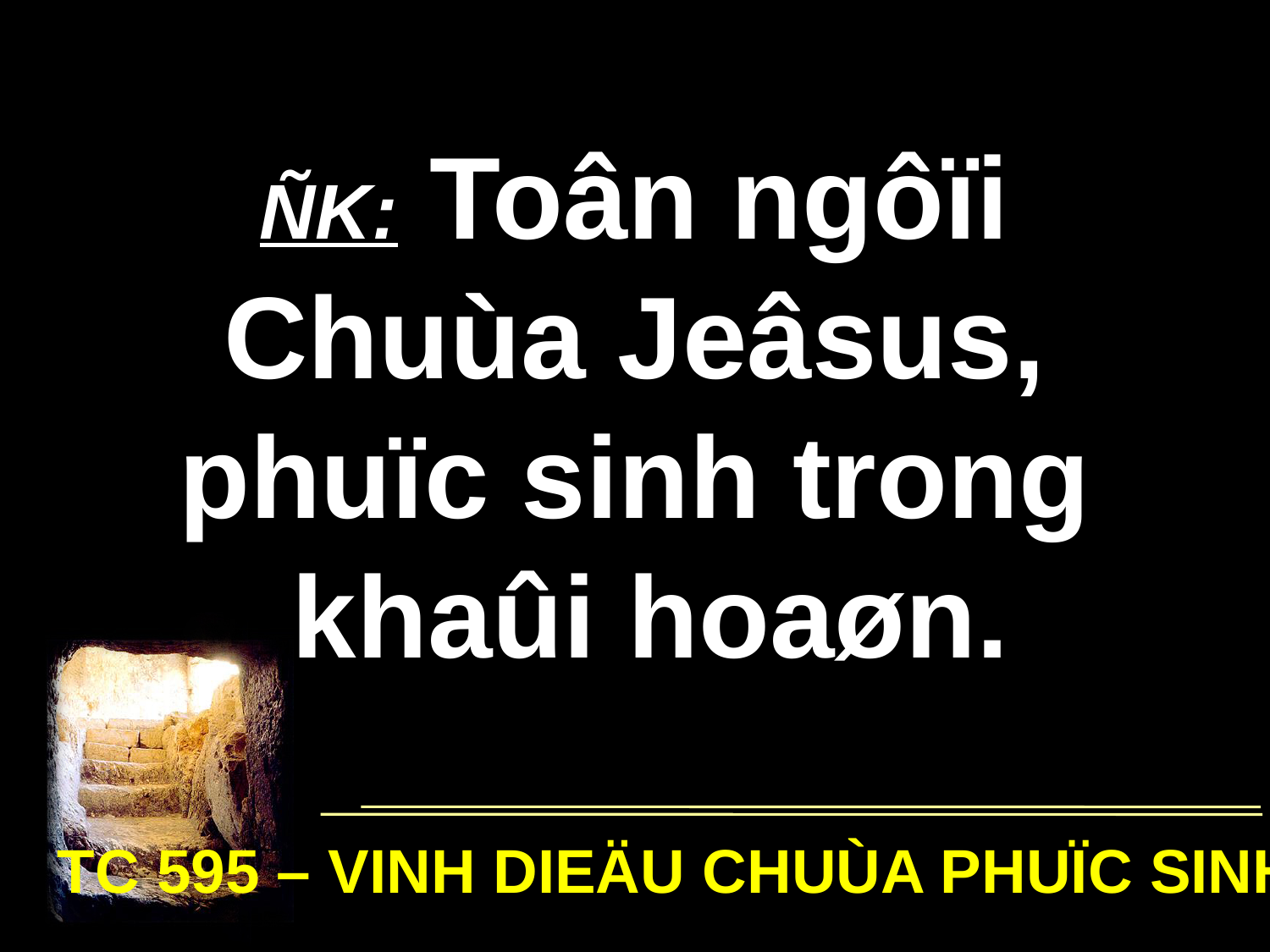

ÑK: Toân ngôïi
Chuùa Jeâsus,
phuïc sinh trong
khaûi hoaøn.
TC 595 – VINH DIEÄU CHUÙA PHUÏC SINH